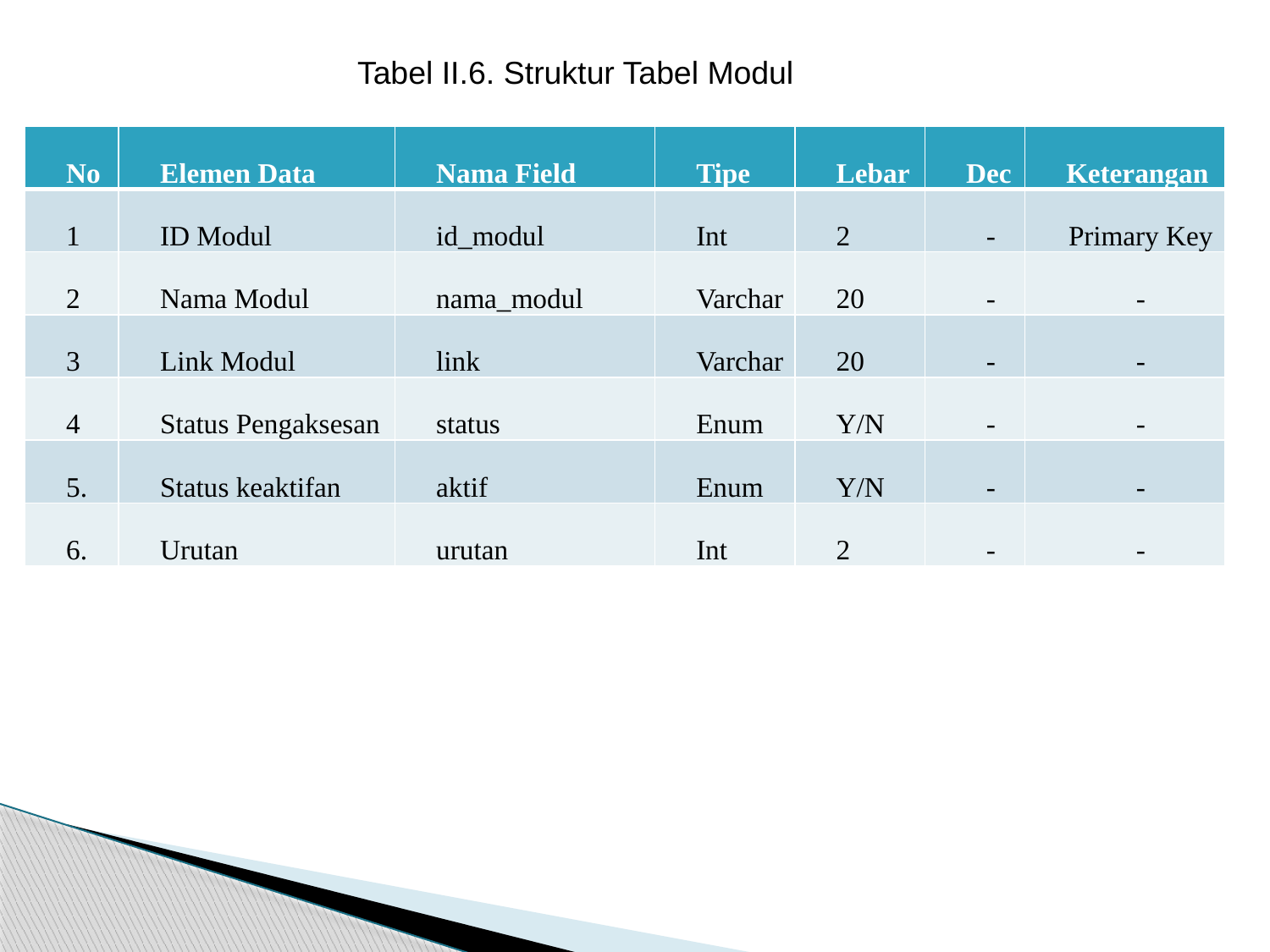

Tabel II.6. Struktur Tabel Modul
| No | Elemen Data | Nama Field | Tipe | Lebar | Dec | Keterangan |
| --- | --- | --- | --- | --- | --- | --- |
| 1 | ID Modul | id\_modul | Int | 2 | - | Primary Key |
| 2 | Nama Modul | nama\_modul | Varchar | 20 | - | - |
| 3 | Link Modul | link | Varchar | 20 | - | - |
| 4 | Status Pengaksesan | status | Enum | Y/N | - | - |
| 5. | Status keaktifan | aktif | Enum | Y/N | - | - |
| 6. | Urutan | urutan | Int | 2 | - | - |